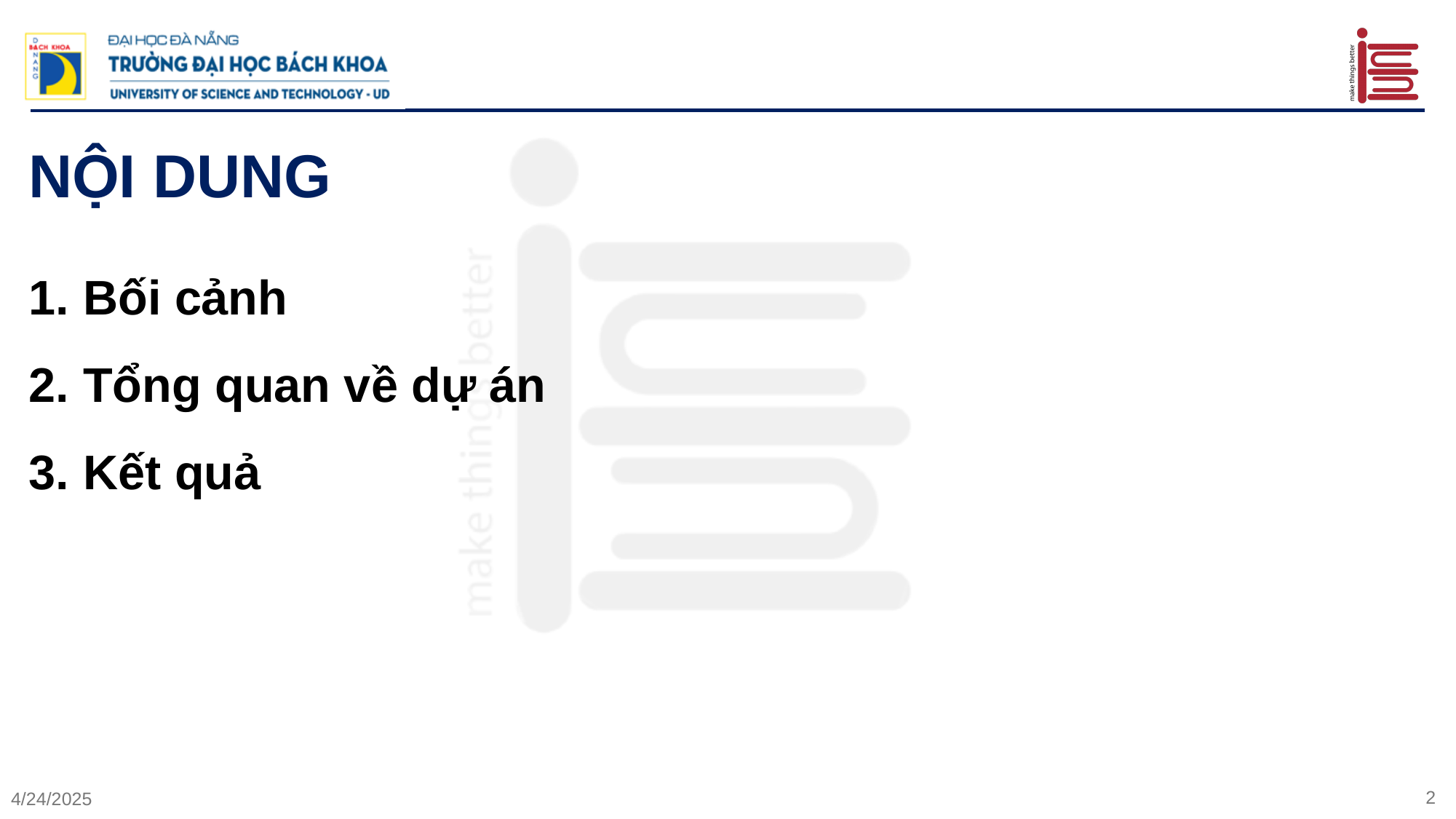

NỘI DUNG
 Bối cảnh
 Tổng quan về dự án
 Kết quả
2
4/24/2025